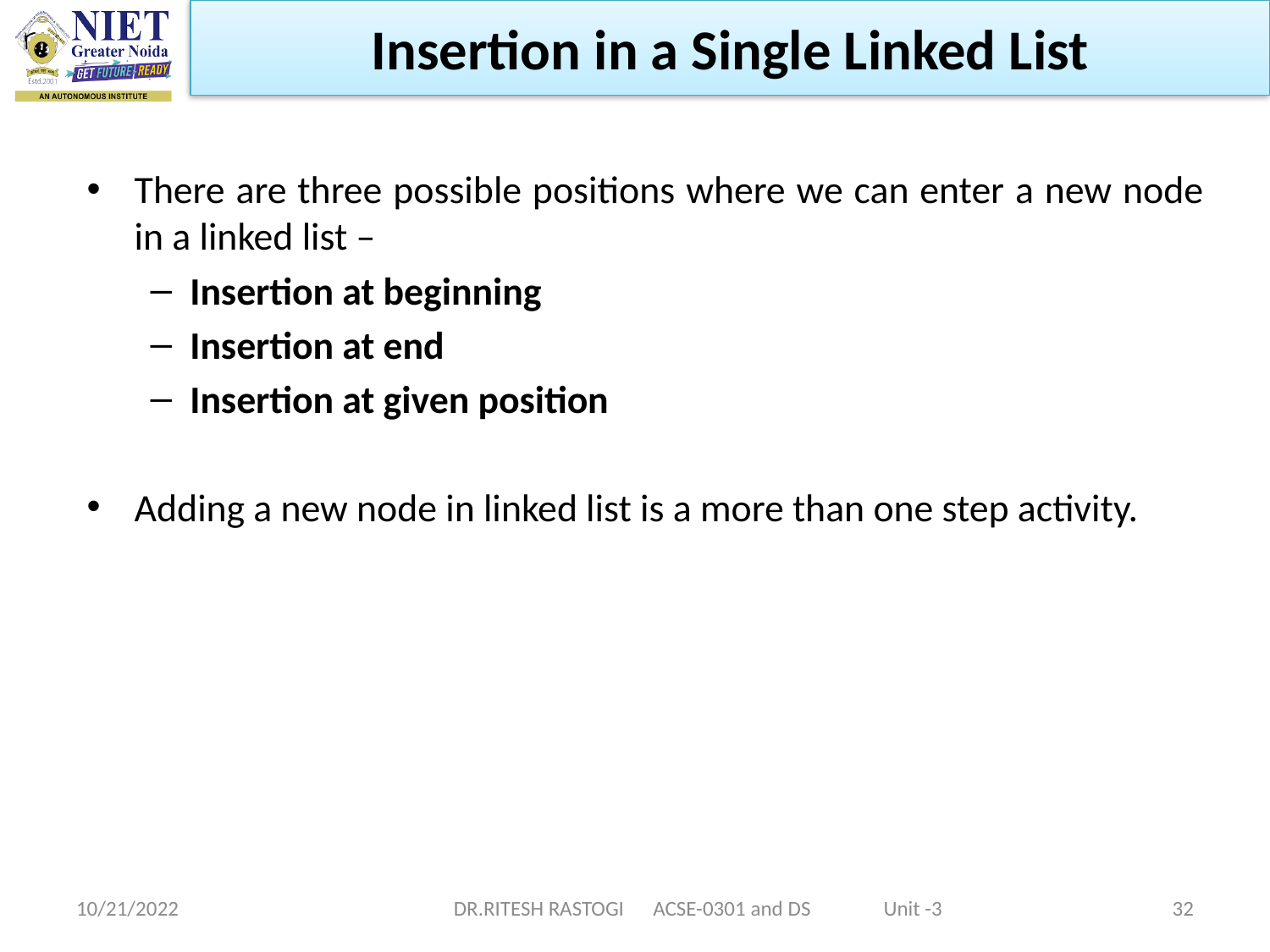

Insertion in a Single Linked List
There are three possible positions where we can enter a new node in a linked list –
Insertion at beginning
Insertion at end
Insertion at given position

Adding a new node in linked list is a more than one step activity.
10/21/2022
DR.RITESH RASTOGI      ACSE-0301 and DS               Unit -3
32